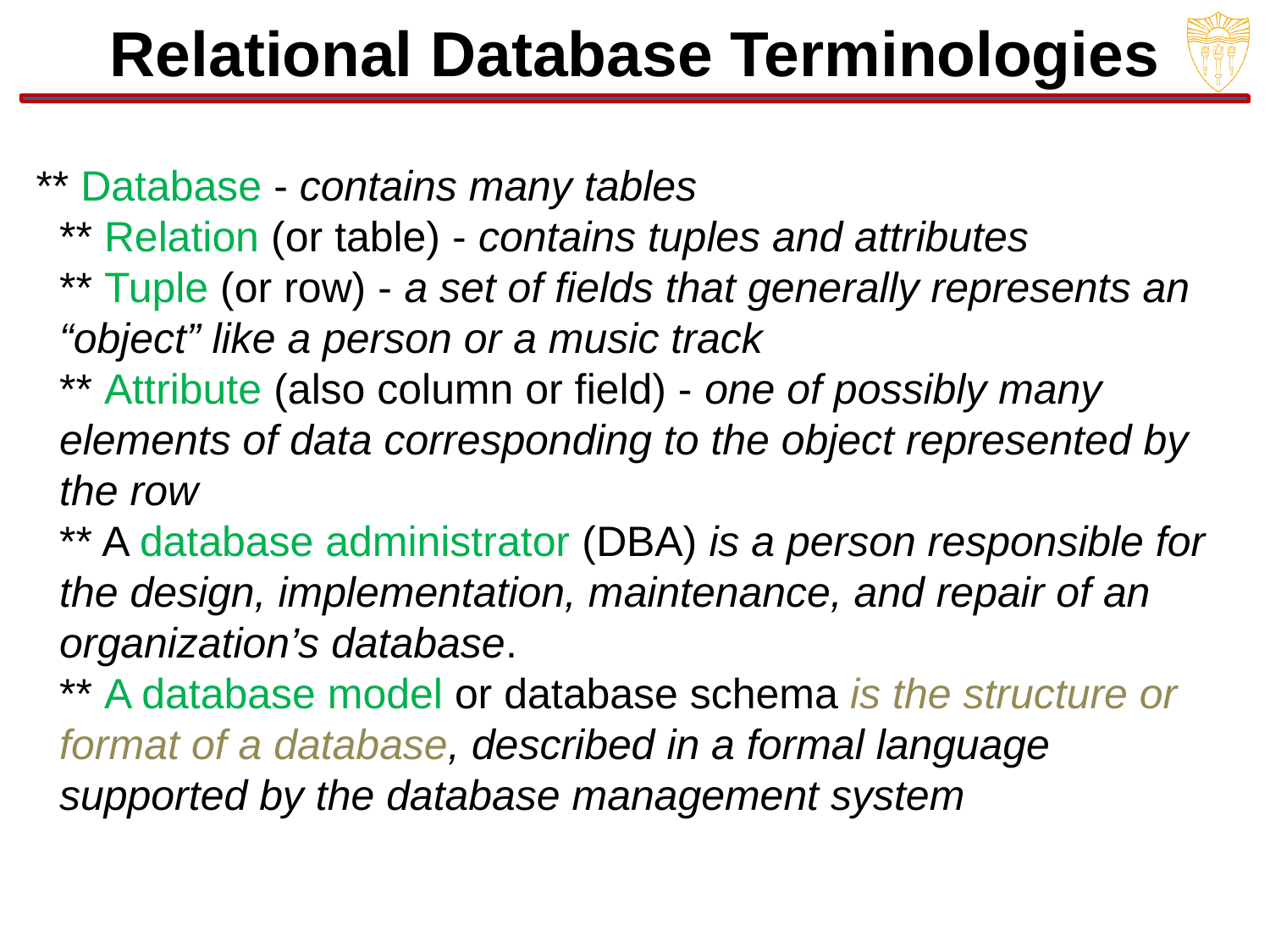

# Relational Database Terminologies
 ** Database - contains many tables
** Relation (or table) - contains tuples and attributes
** Tuple (or row) - a set of fields that generally represents an “object” like a person or a music track
** Attribute (also column or field) - one of possibly many elements of data corresponding to the object represented by the row
** A database administrator (DBA) is a person responsible for the design, implementation, maintenance, and repair of an organization’s database.
** A database model or database schema is the structure or format of a database, described in a formal language supported by the database management system